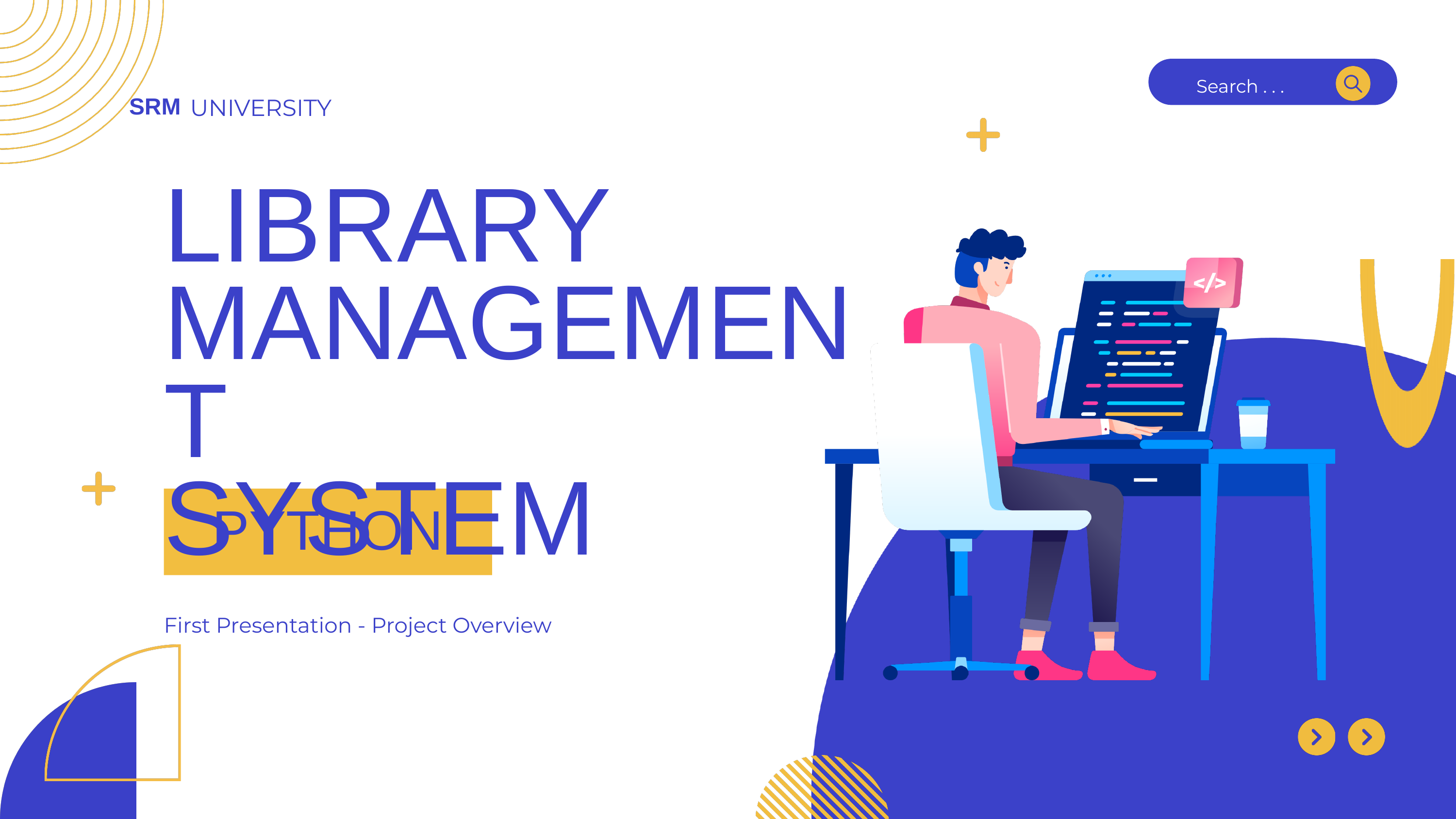

Search . . .

SRM
UNIVERSITY

LIBRARY MANAGEMENT
SYSTEM

PYTHON
First Presentation - Project Overview